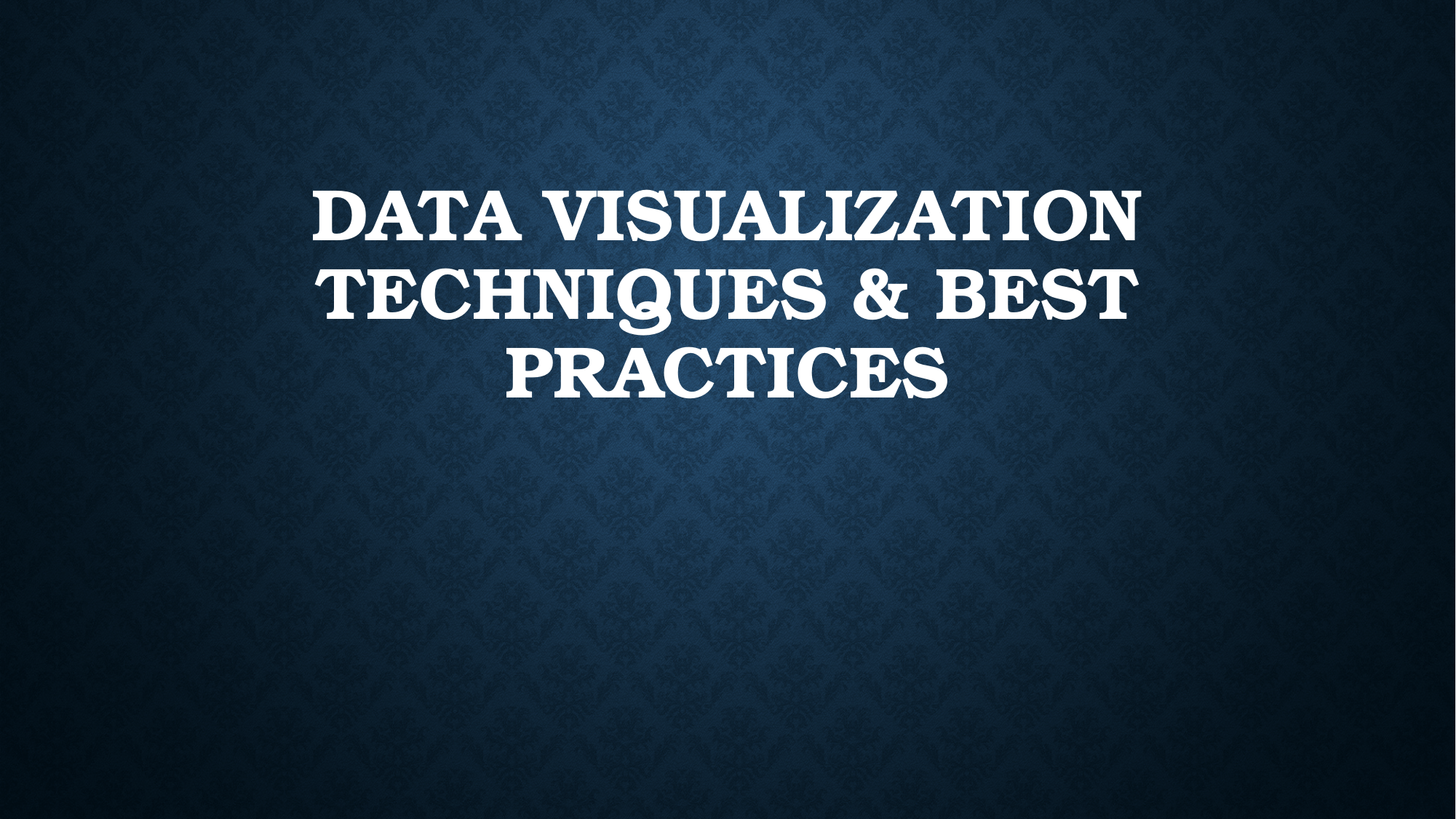

# Data Visualization Techniques & Best Practices